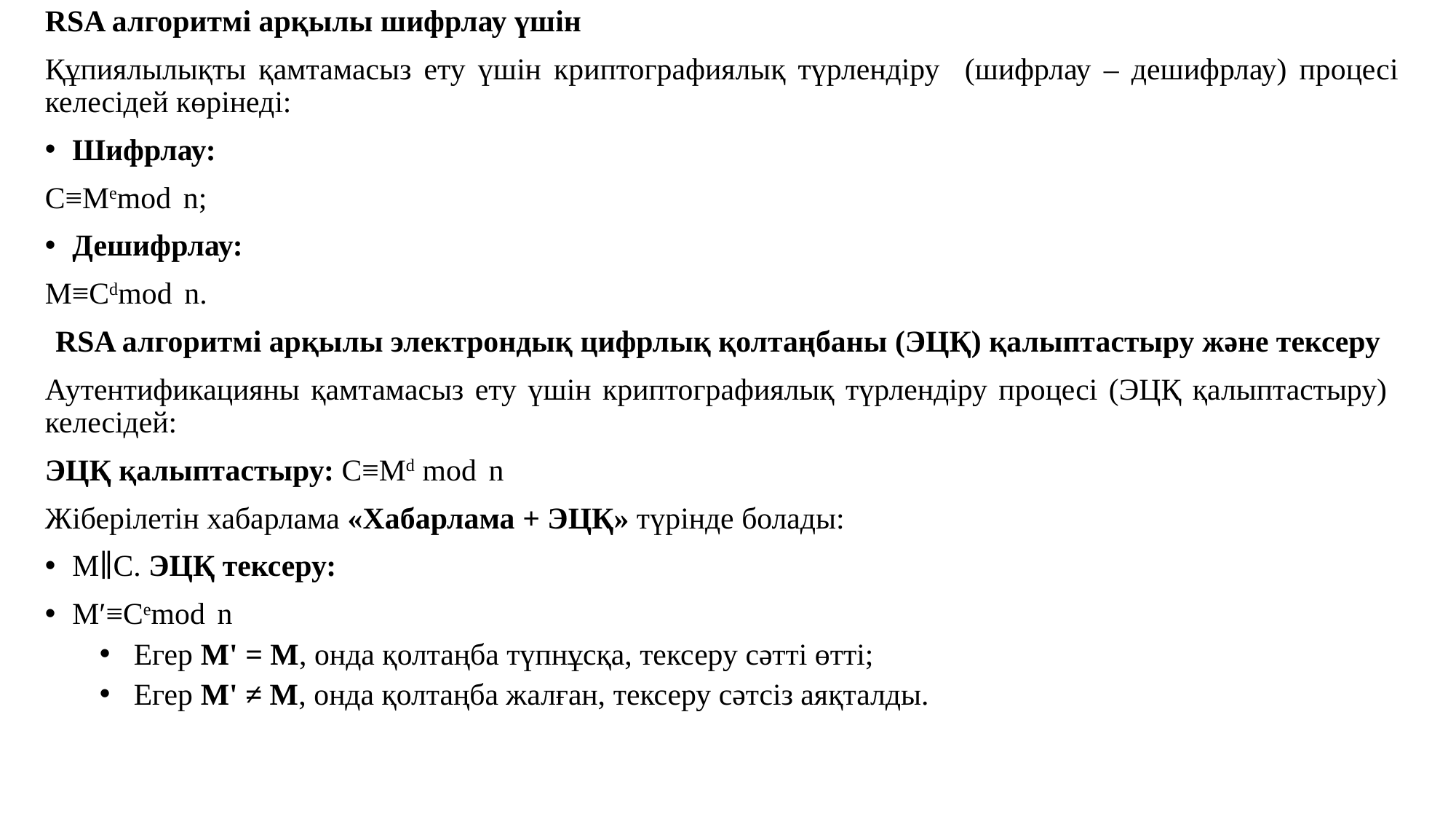

RSA алгоритмі арқылы шифрлау үшін
Құпиялылықты қамтамасыз ету үшін криптографиялық түрлендіру  (шифрлау – дешифрлау) процесі келесідей көрінеді:
Шифрлау:
C≡Memod  n;
Дешифрлау:
M≡Cdmod  n.
RSA алгоритмі арқылы электрондық цифрлық қолтаңбаны (ЭЦҚ) қалыптастыру және тексеру
Аутентификацияны қамтамасыз ету үшін криптографиялық түрлендіру процесі (ЭЦҚ қалыптастыру)  келесідей:
ЭЦҚ қалыптастыру: C≡Md mod  n
Жіберілетін хабарлама «Хабарлама + ЭЦҚ» түрінде болады:
M∥C. ЭЦҚ тексеру:
M′≡Cemod  n
Егер M' = M, онда қолтаңба түпнұсқа, тексеру сәтті өтті;
Егер M' ≠ M, онда қолтаңба жалған, тексеру сәтсіз аяқталды.